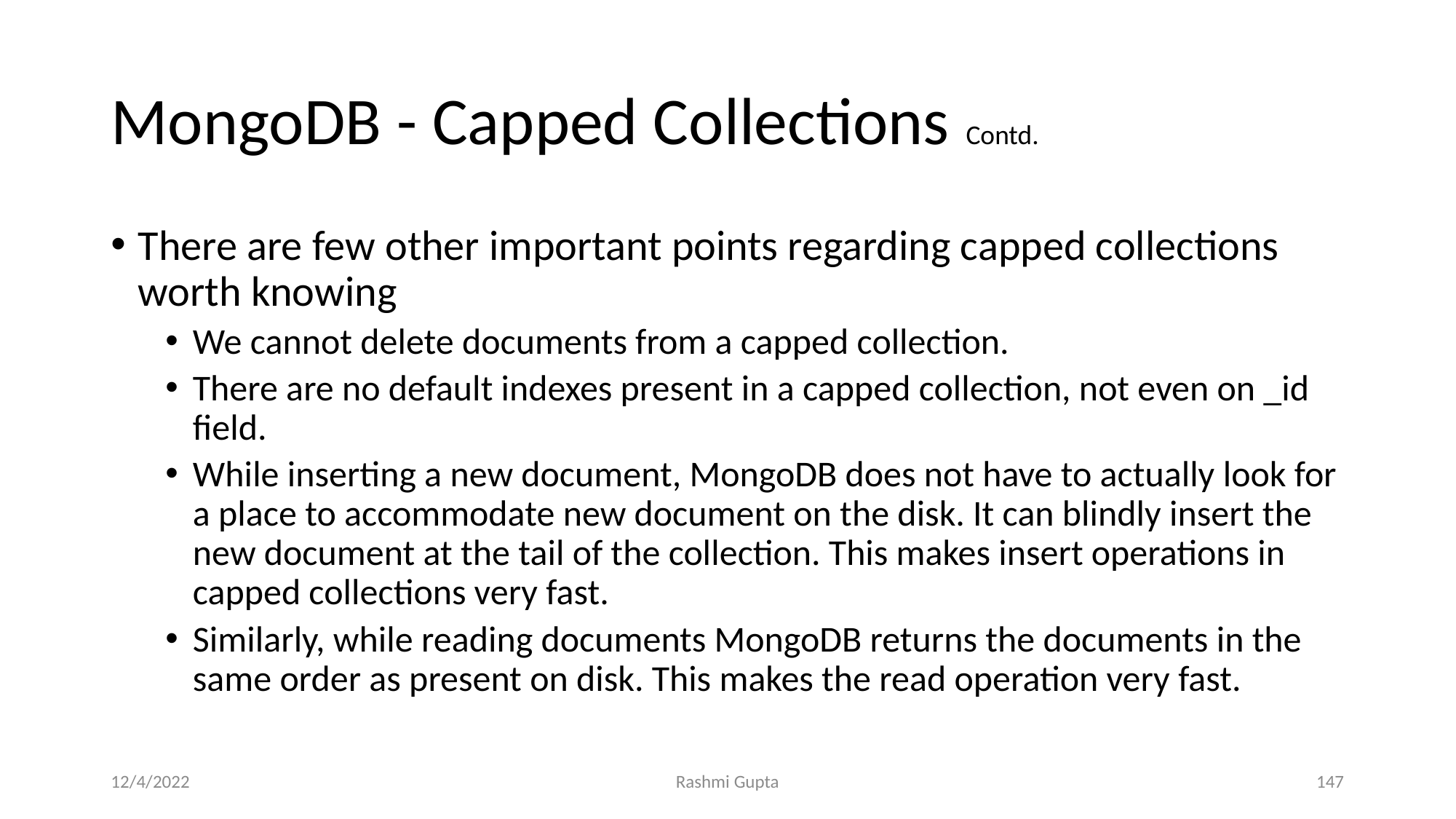

# MongoDB - Capped Collections Contd.
There are few other important points regarding capped collections worth knowing
We cannot delete documents from a capped collection.
There are no default indexes present in a capped collection, not even on _id field.
While inserting a new document, MongoDB does not have to actually look for a place to accommodate new document on the disk. It can blindly insert the new document at the tail of the collection. This makes insert operations in capped collections very fast.
Similarly, while reading documents MongoDB returns the documents in the same order as present on disk. This makes the read operation very fast.
12/4/2022
Rashmi Gupta
147